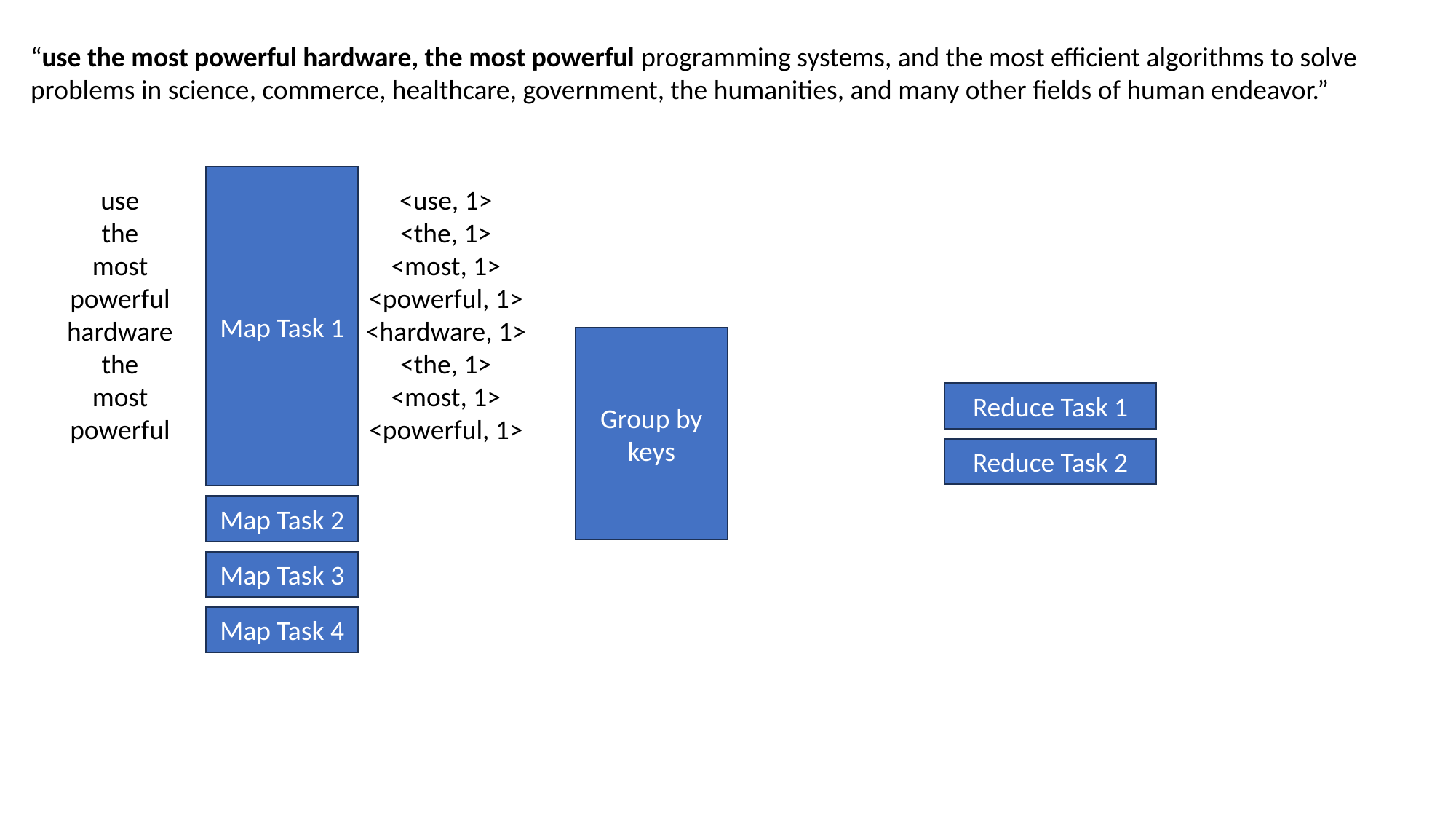

“use the most powerful hardware, the most powerful programming systems, and the most efficient algorithms to solve problems in science, commerce, healthcare, government, the humanities, and many other fields of human endeavor.”
Map Task 1
use
the
most
powerful
hardware
the
most
powerful
<use, 1>
<the, 1>
<most, 1>
<powerful, 1>
<hardware, 1>
<the, 1>
<most, 1>
<powerful, 1>
Group by keys
Reduce Task 1
Reduce Task 2
Map Task 2
Map Task 3
Map Task 4